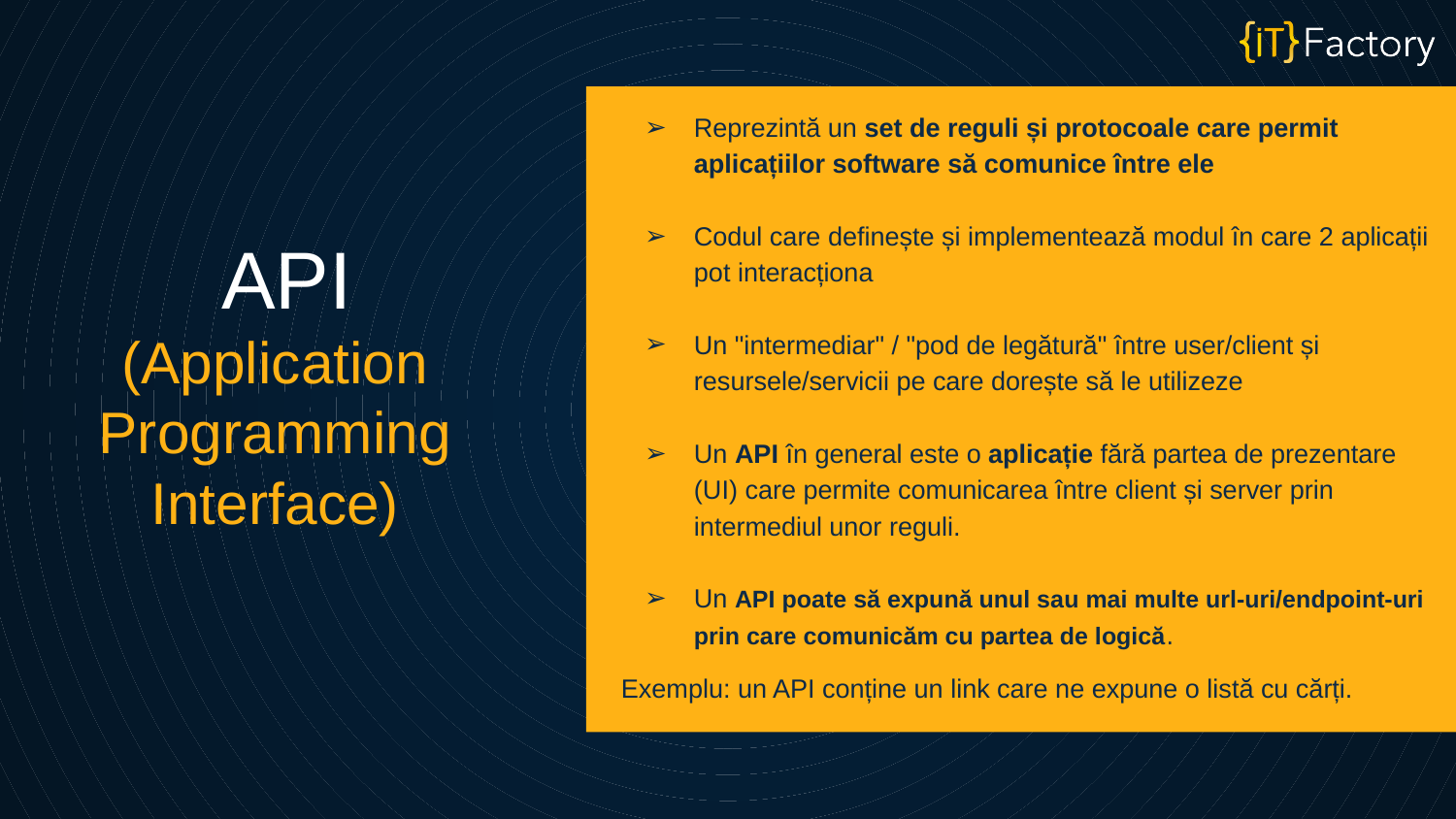

Reprezintă un set de reguli și protocoale care permit aplicațiilor software să comunice între ele

Codul care definește și implementează modul în care 2 aplicații pot interacționa

Un "intermediar" / "pod de legătură" între user/client și resursele/servicii pe care dorește să le utilizeze

Un API în general este o aplicație fără partea de prezentare (UI) care permite comunicarea între client și server prin intermediul unor reguli.

Un API poate să expună unul sau mai multe url-uri/endpoint-uri prin care comunicăm cu partea de logică.

Exemplu: un API conține un link care ne expune o listă cu cărți.

 API (Application Programming Interface)